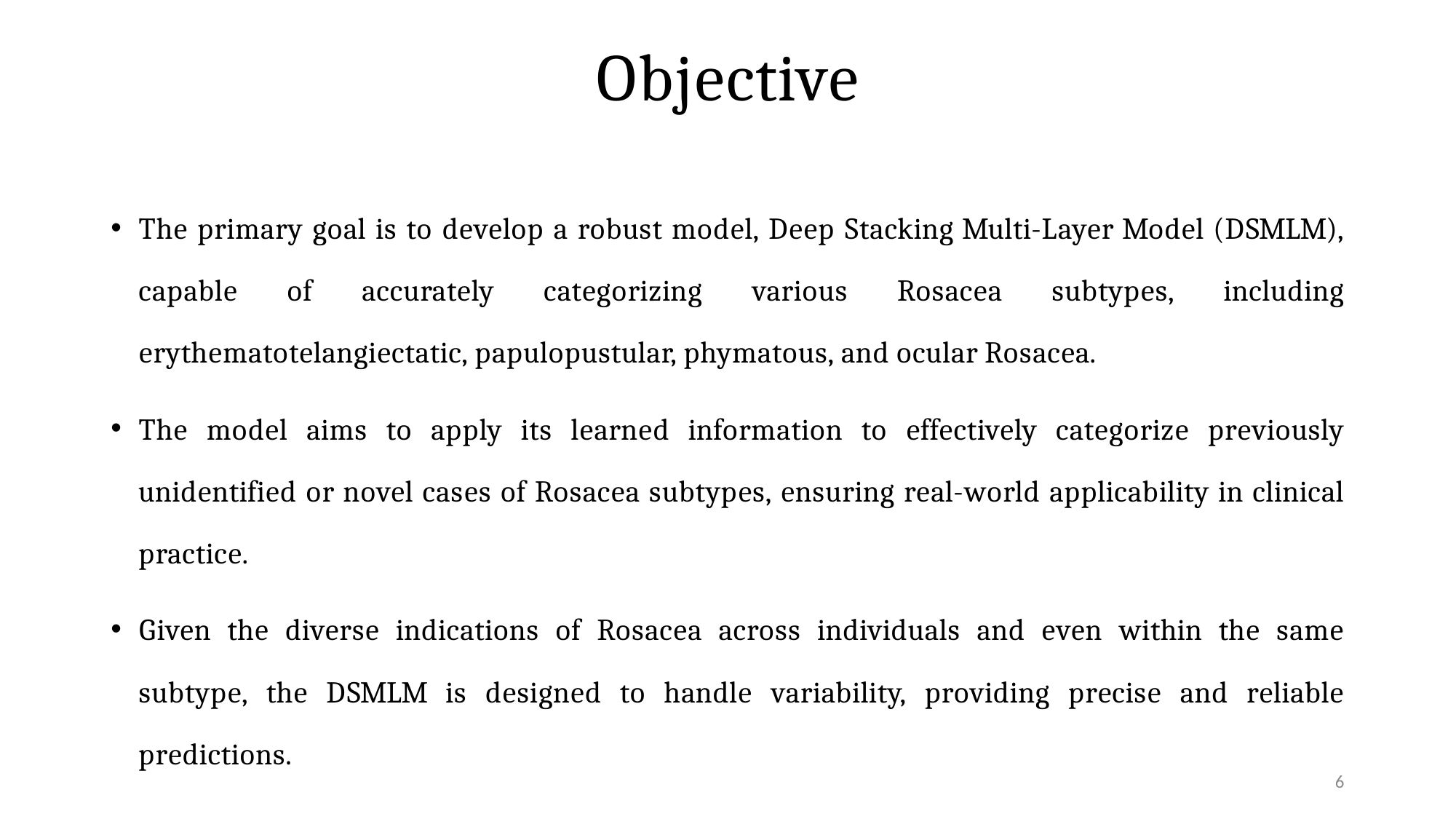

# Objective
The primary goal is to develop a robust model, Deep Stacking Multi-Layer Model (DSMLM), capable of accurately categorizing various Rosacea subtypes, including erythematotelangiectatic, papulopustular, phymatous, and ocular Rosacea.
The model aims to apply its learned information to effectively categorize previously unidentified or novel cases of Rosacea subtypes, ensuring real-world applicability in clinical practice.
Given the diverse indications of Rosacea across individuals and even within the same subtype, the DSMLM is designed to handle variability, providing precise and reliable predictions.
6